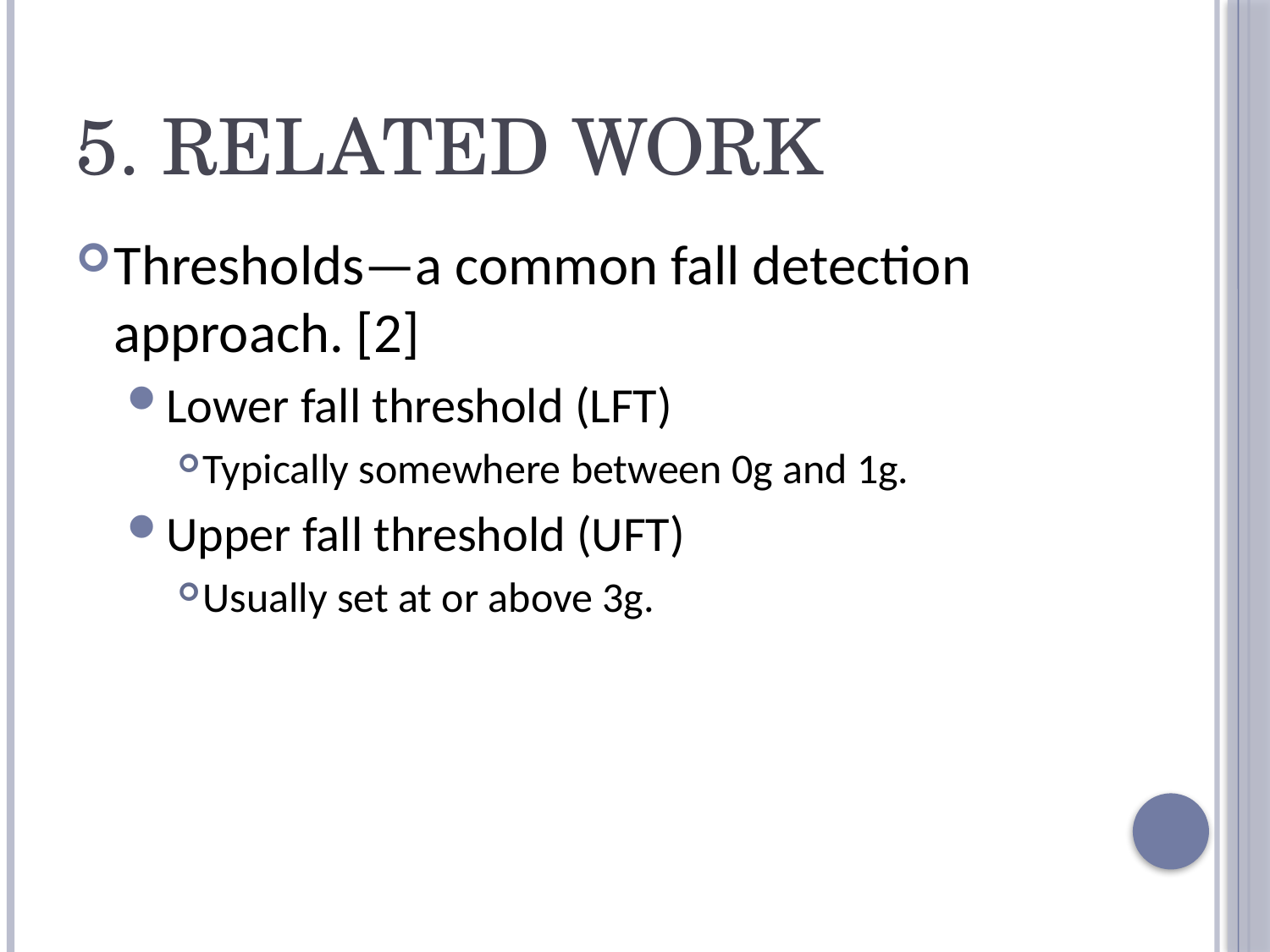

# 5. Related Work
Thresholds—a common fall detection approach. [2]
Lower fall threshold (LFT)
Typically somewhere between 0g and 1g.
Upper fall threshold (UFT)
Usually set at or above 3g.